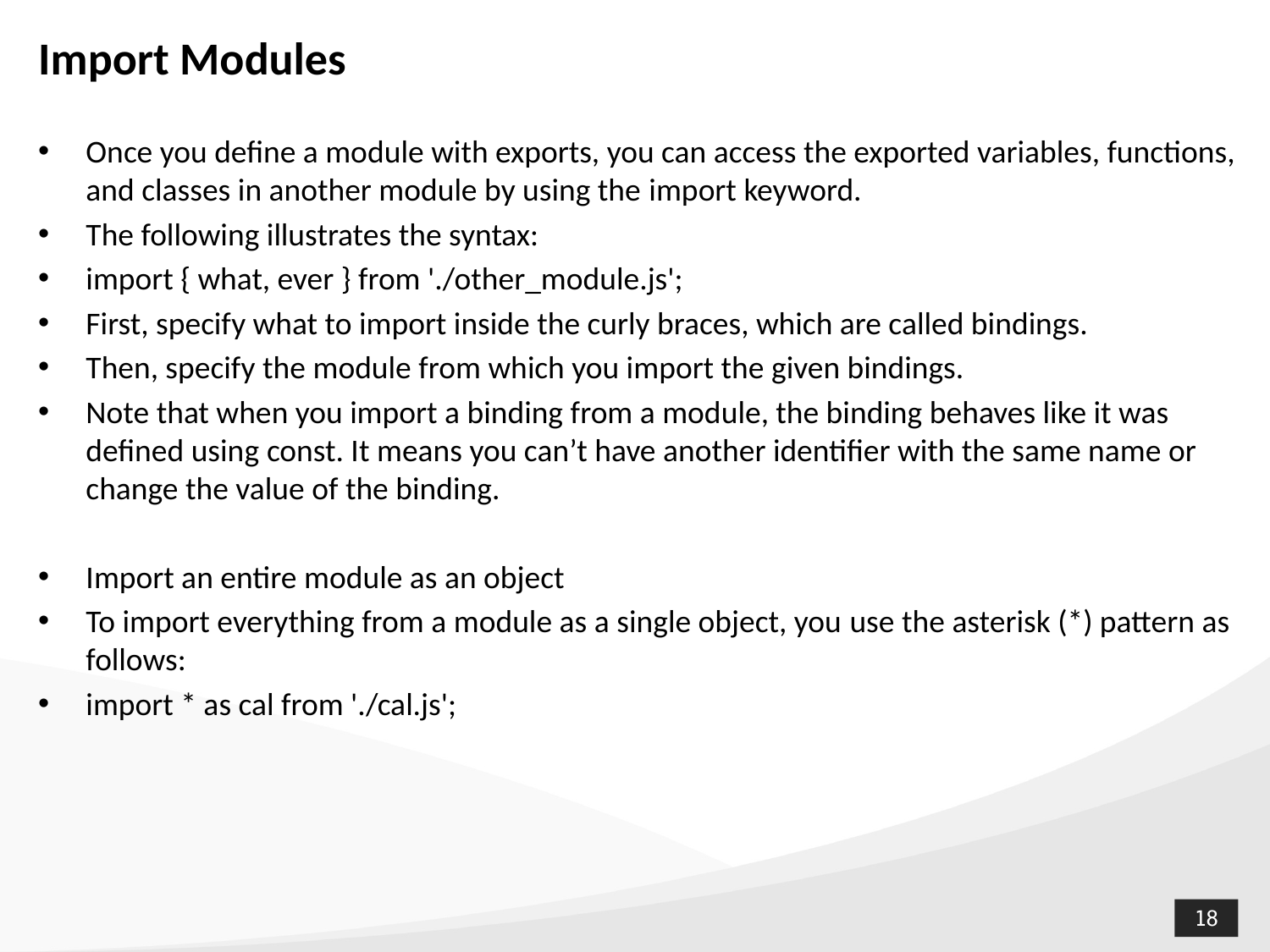

# Import Modules
Once you define a module with exports, you can access the exported variables, functions, and classes in another module by using the import keyword.
The following illustrates the syntax:
import { what, ever } from './other_module.js';
First, specify what to import inside the curly braces, which are called bindings.
Then, specify the module from which you import the given bindings.
Note that when you import a binding from a module, the binding behaves like it was defined using const. It means you can’t have another identifier with the same name or change the value of the binding.

Import an entire module as an object
To import everything from a module as a single object, you use the asterisk (*) pattern as follows:
import * as cal from './cal.js';